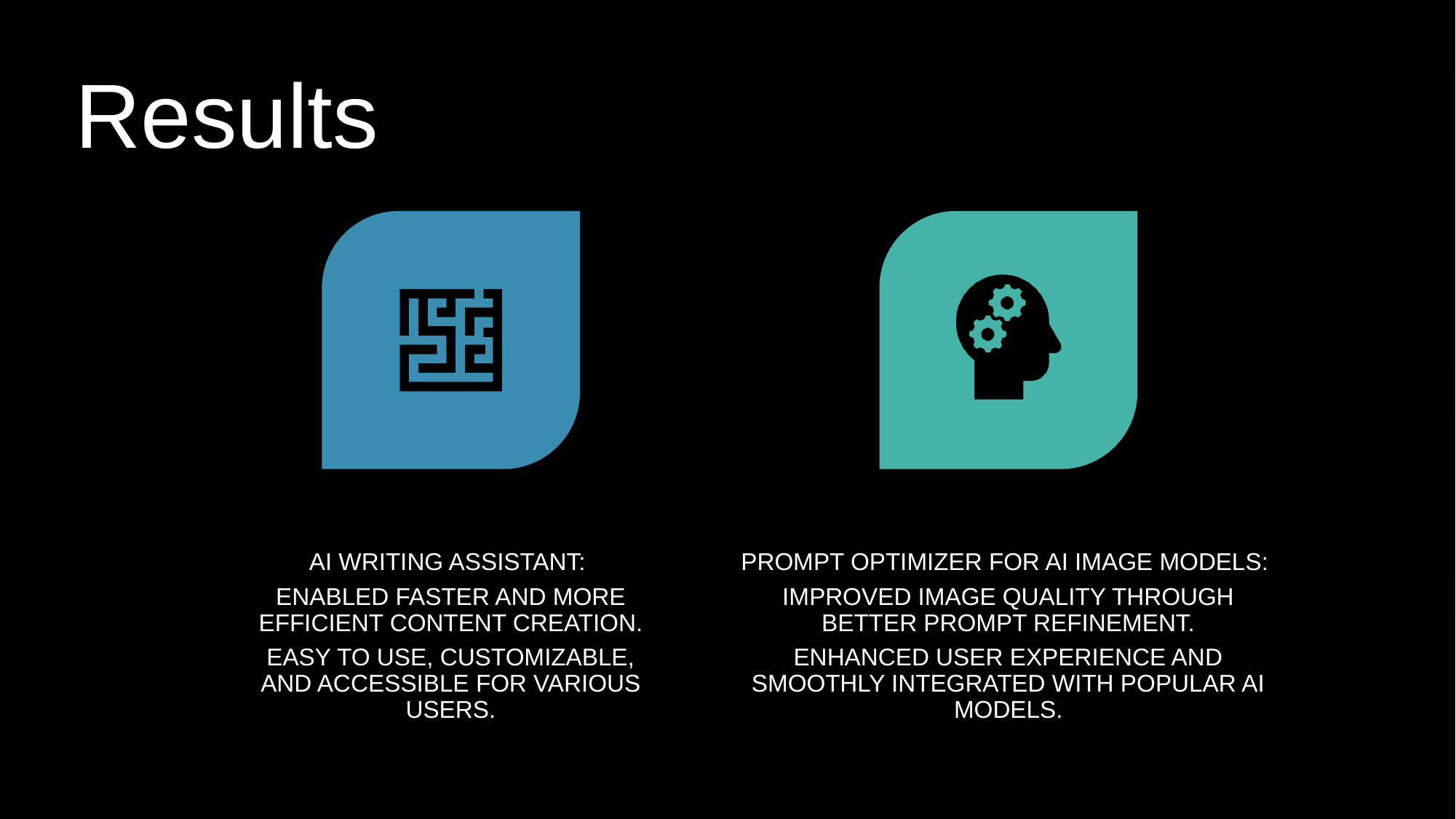

# Results
AI Writing Assistant:
Enabled faster and more efficient content creation.
Easy to use, customizable, and accessible for various users.
Prompt Optimizer for AI Image Models:
Improved image quality through better prompt refinement.
Enhanced user experience and smoothly integrated with popular AI models.